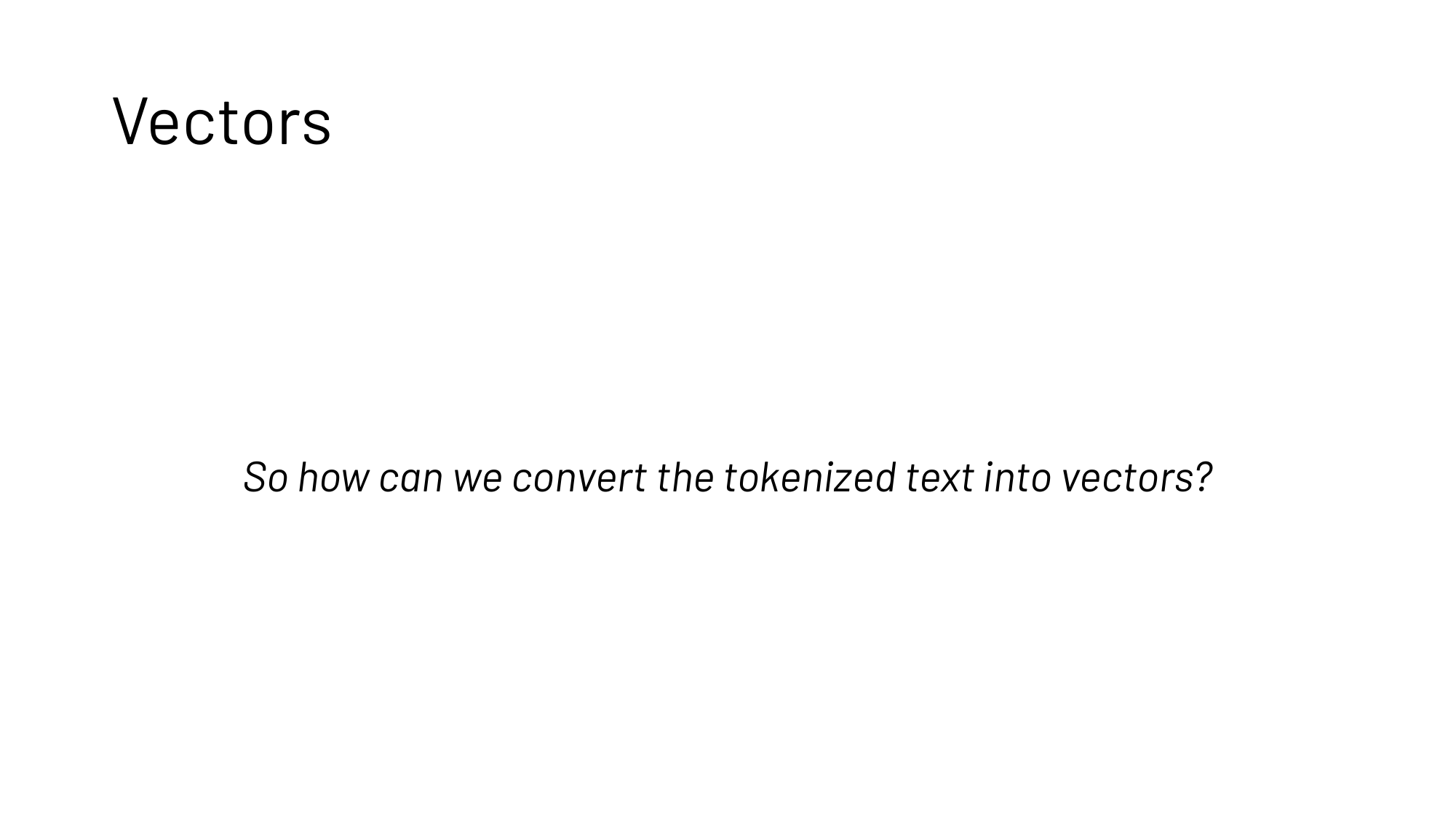

# Vectors
So how can we convert the tokenized text into vectors?